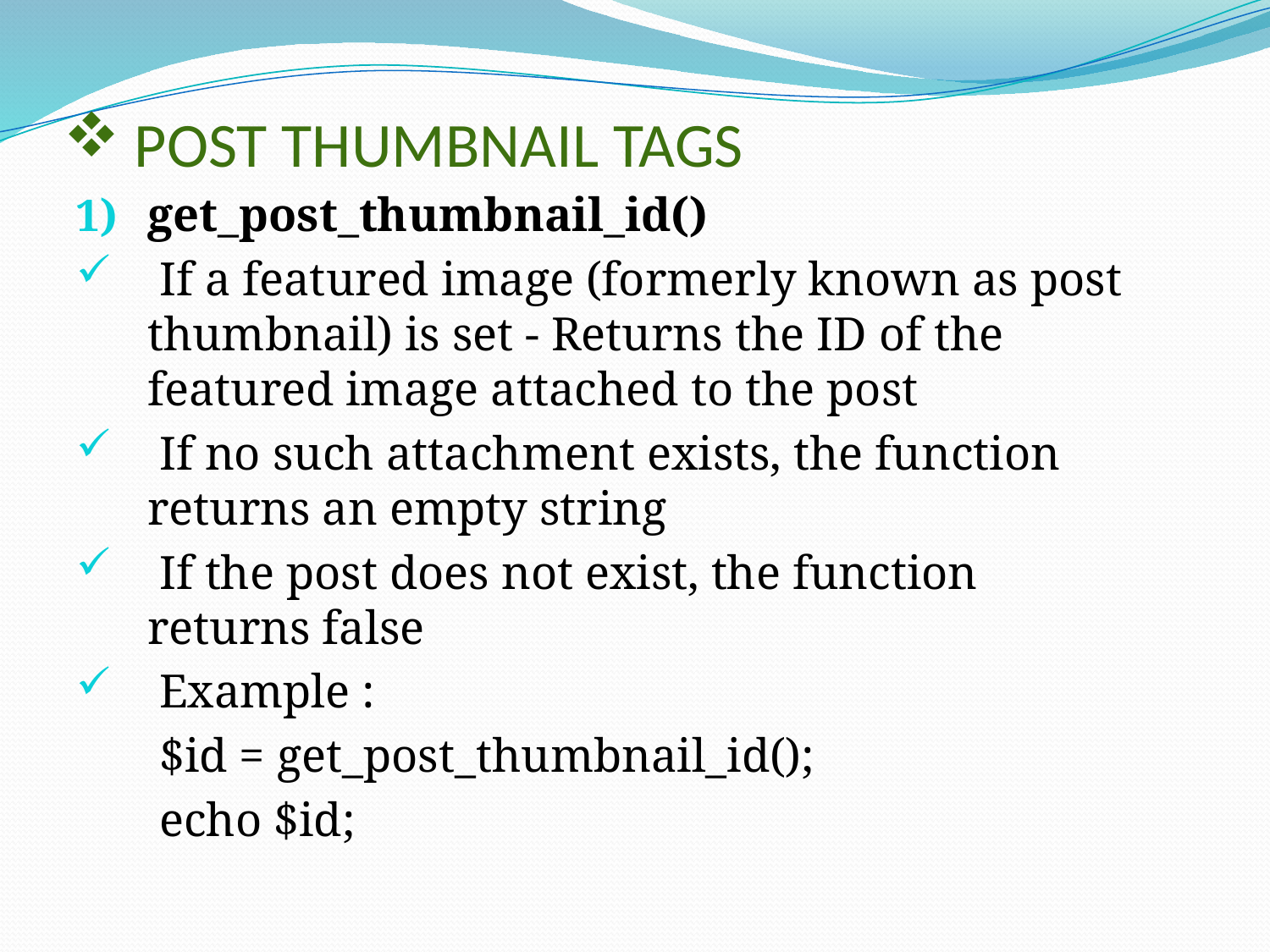

# POST THUMBNAIL TAGS
get_post_thumbnail_id()
 If a featured image (formerly known as post thumbnail) is set - Returns the ID of the featured image attached to the post
 If no such attachment exists, the function returns an empty string
 If the post does not exist, the function returns false
 Example :
	 $id = get_post_thumbnail_id();
	 echo $id;